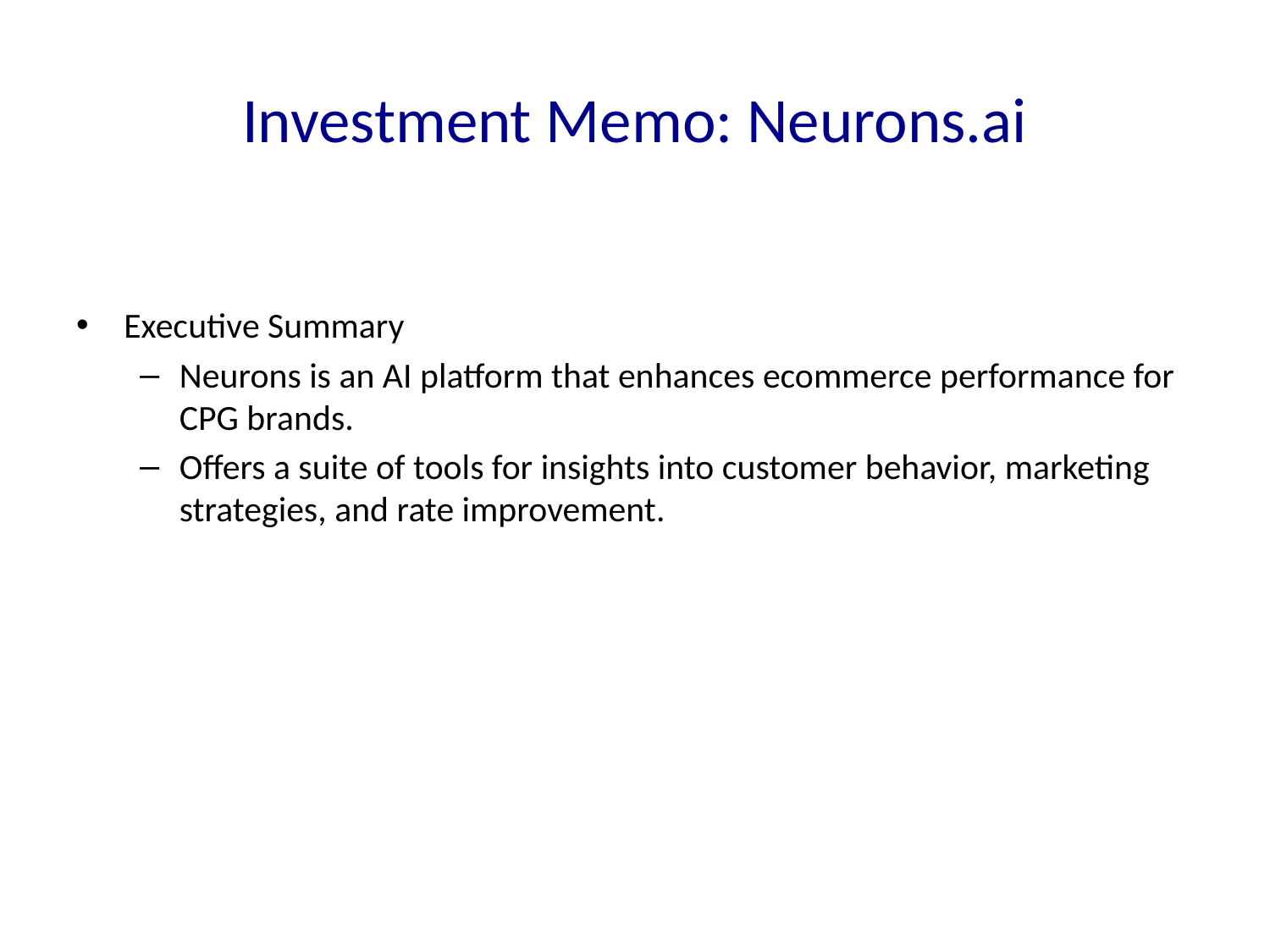

# Investment Memo: Neurons.ai

Executive Summary
Neurons is an AI platform that enhances ecommerce performance for CPG brands.
Offers a suite of tools for insights into customer behavior, marketing strategies, and rate improvement.